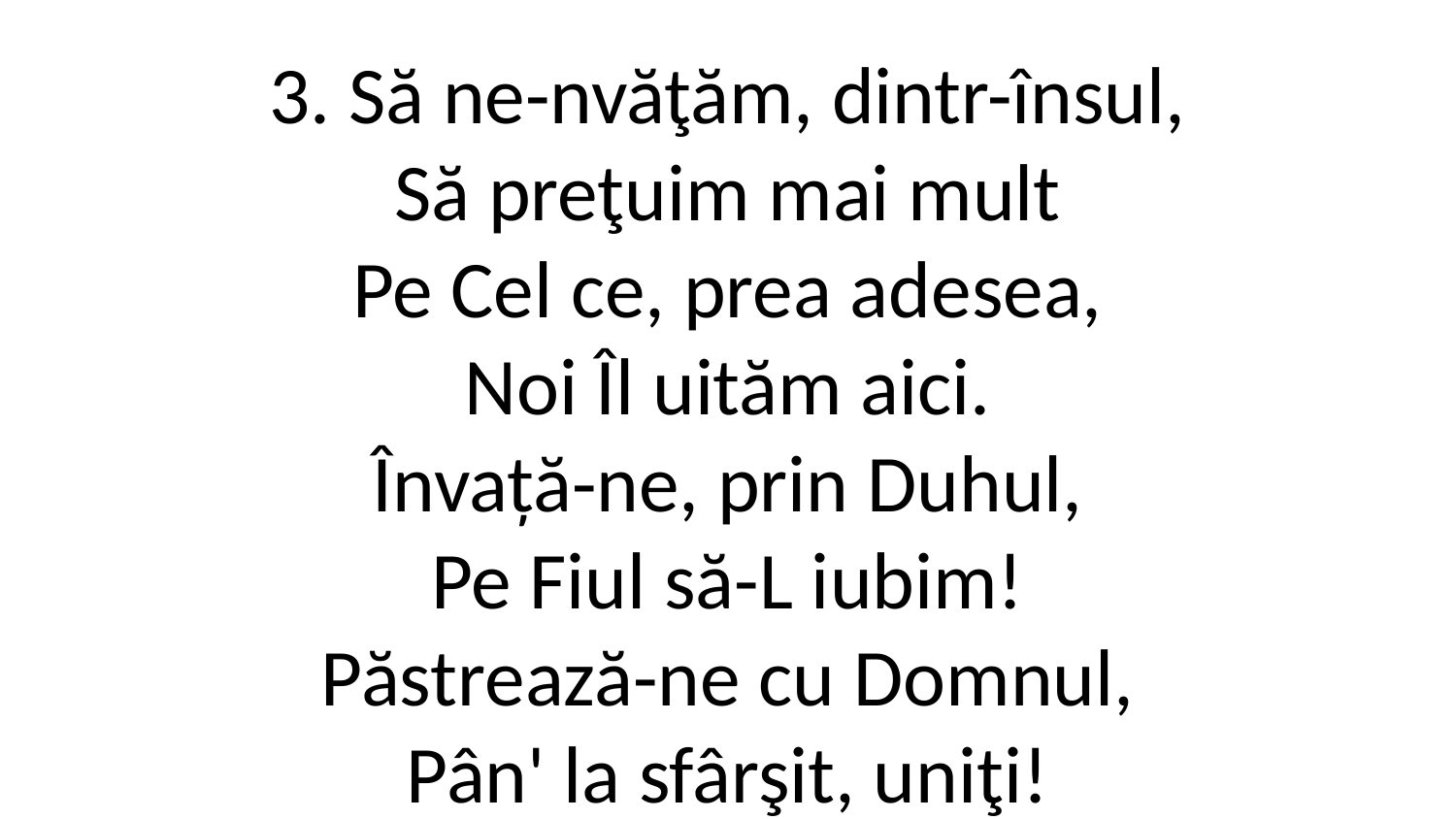

3. Să ne-nvăţăm, dintr-însul,
Să preţuim mai mult
Pe Cel ce, prea adesea,
Noi Îl uităm aici.
Învață-ne, prin Duhul,
Pe Fiul să-L iubim!
Păstrează-ne cu Domnul,
Pân' la sfârşit, uniţi!